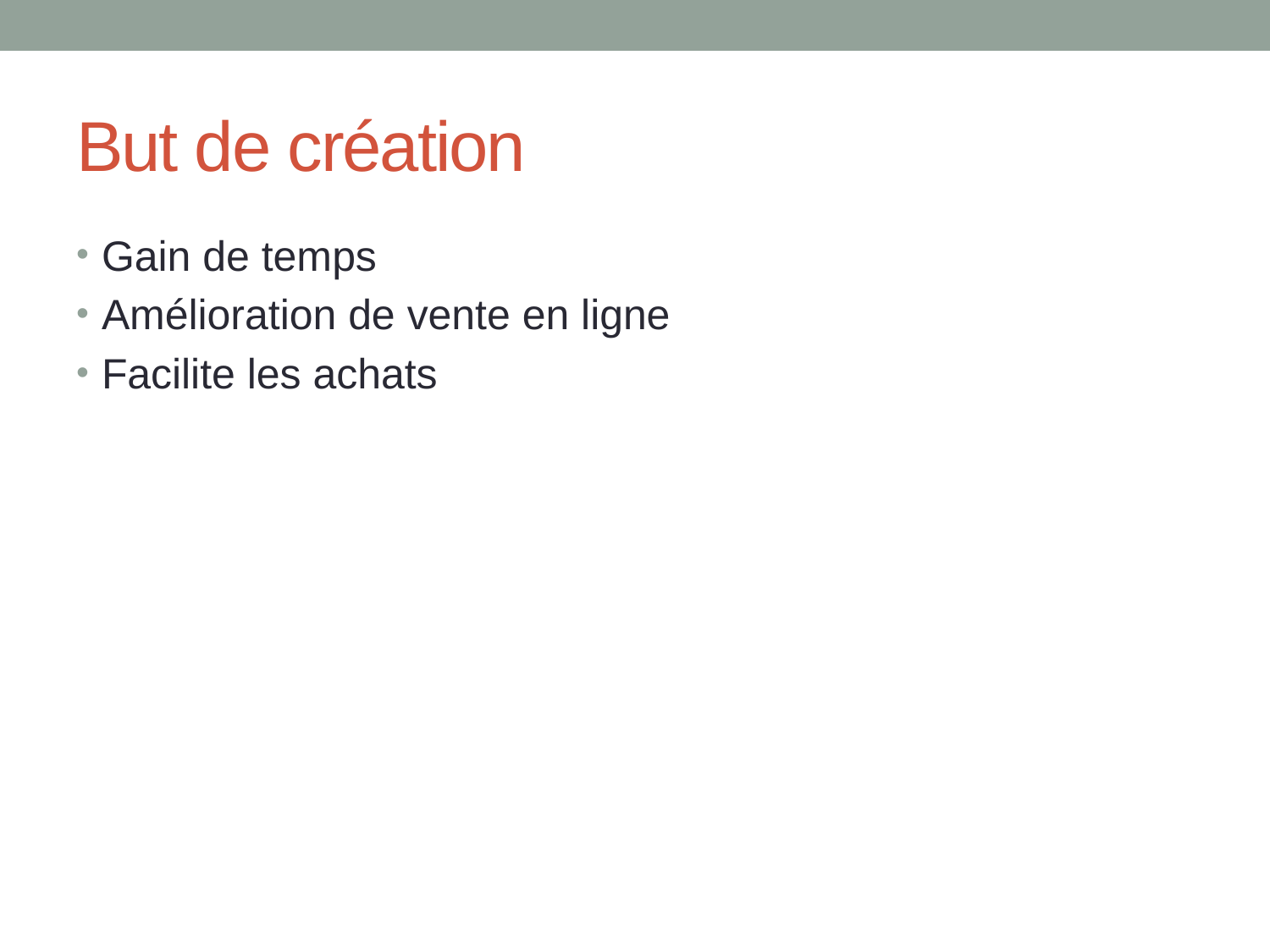

# But de création
Gain de temps
Amélioration de vente en ligne
Facilite les achats